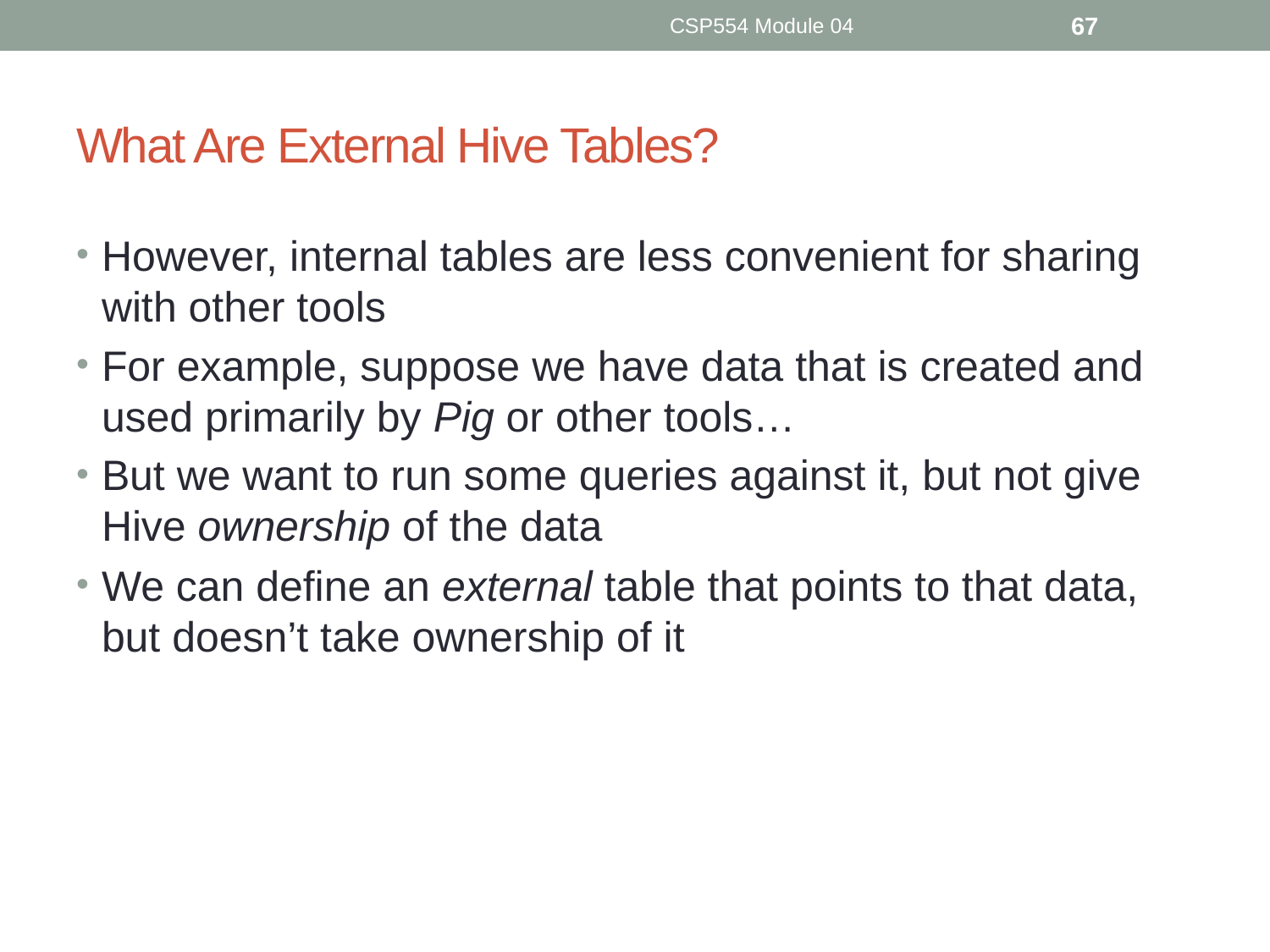

CSP554 Module 04
67
# What Are External Hive Tables?
However, internal tables are less convenient for sharing with other tools
For example, suppose we have data that is created and used primarily by Pig or other tools…
But we want to run some queries against it, but not give Hive ownership of the data
We can define an external table that points to that data, but doesn’t take ownership of it